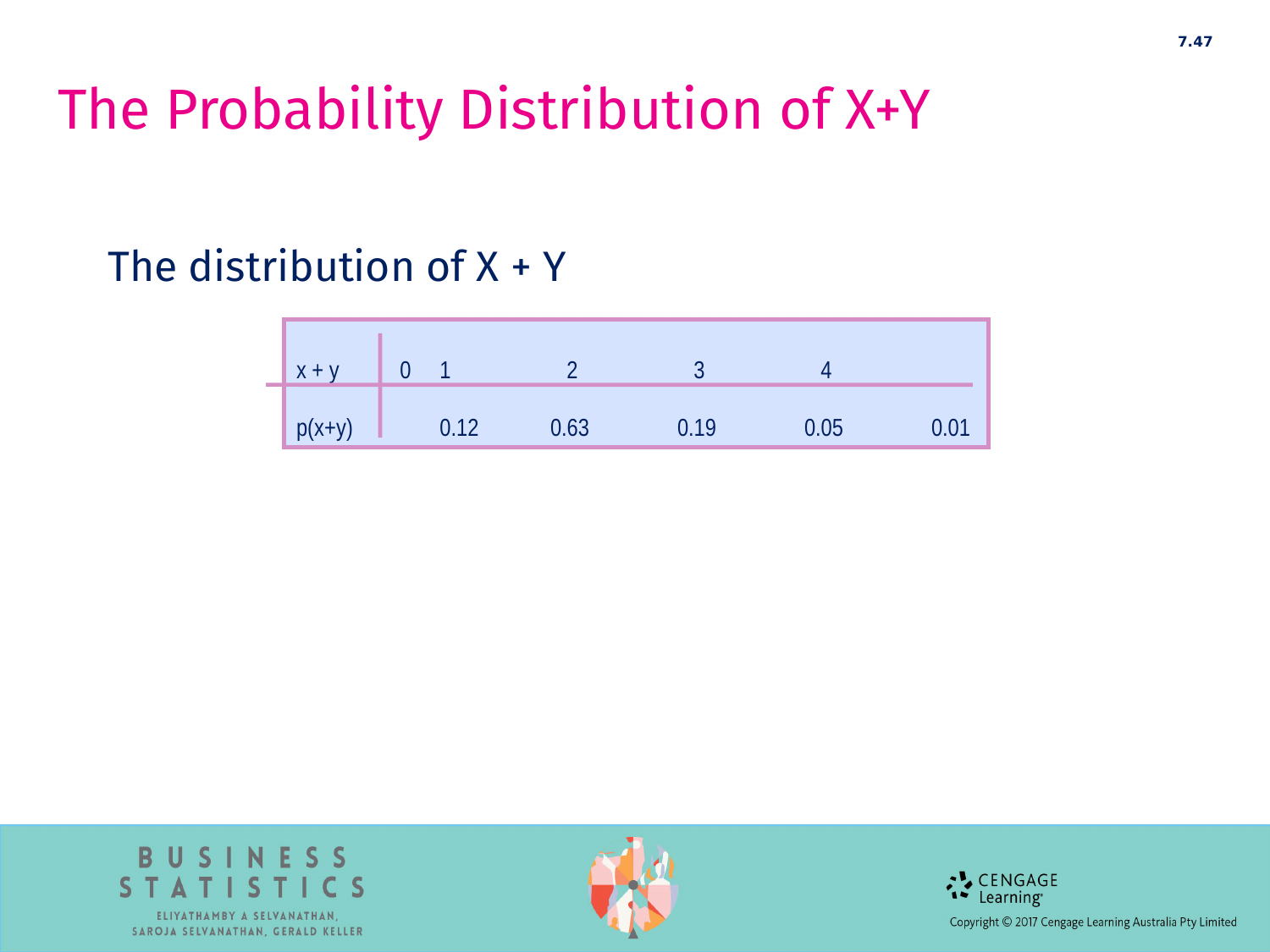

7.47
# The Probability Distribution of X+Y
The distribution of X + Y
x + y           0	   1	   2	   3	   4
p(x+y)	   0.12	0.63	0.19	0.05	0.01